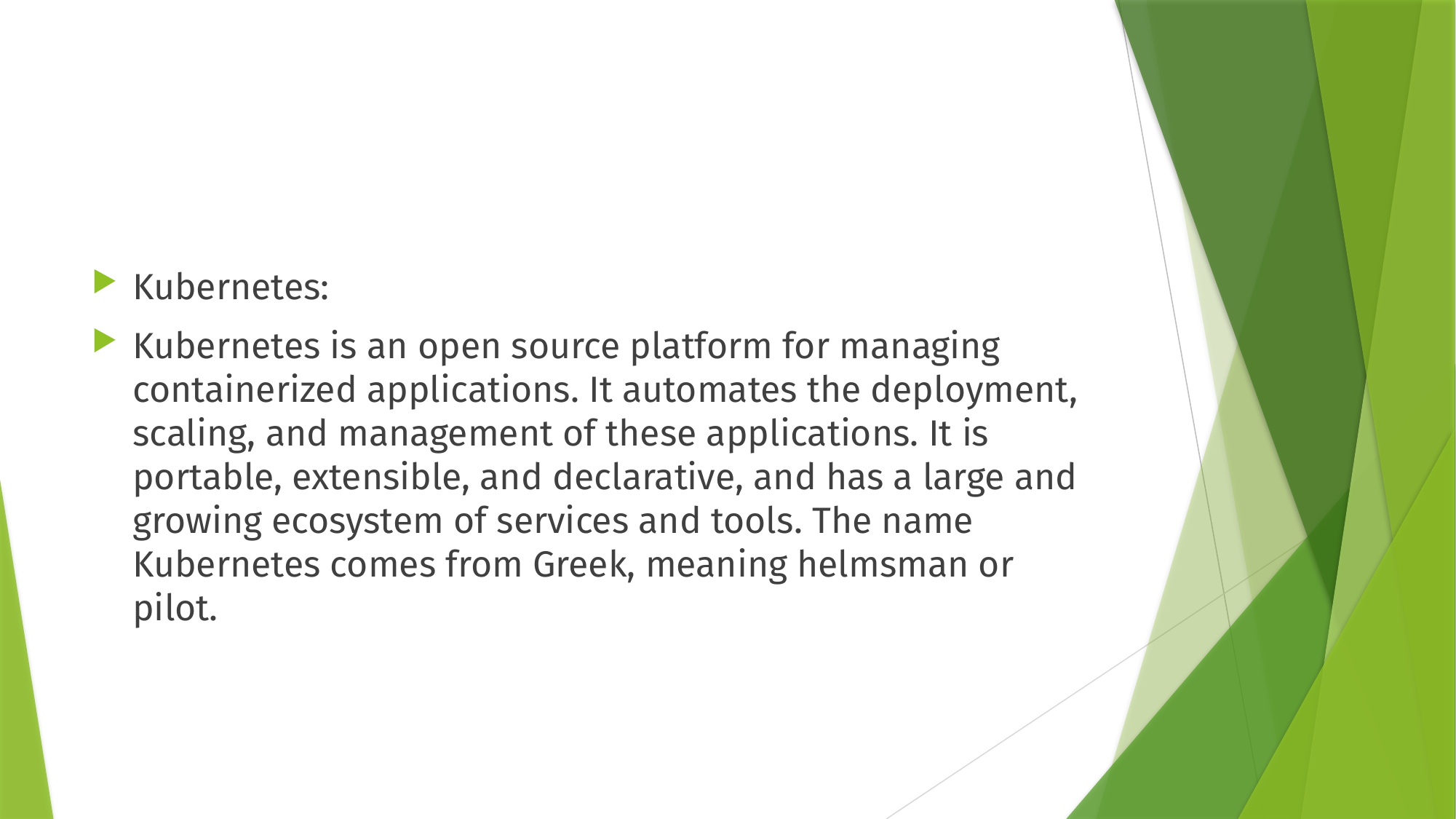

#
Kubernetes:
Kubernetes is an open source platform for managing containerized applications. It automates the deployment, scaling, and management of these applications. It is portable, extensible, and declarative, and has a large and growing ecosystem of services and tools. The name Kubernetes comes from Greek, meaning helmsman or pilot.